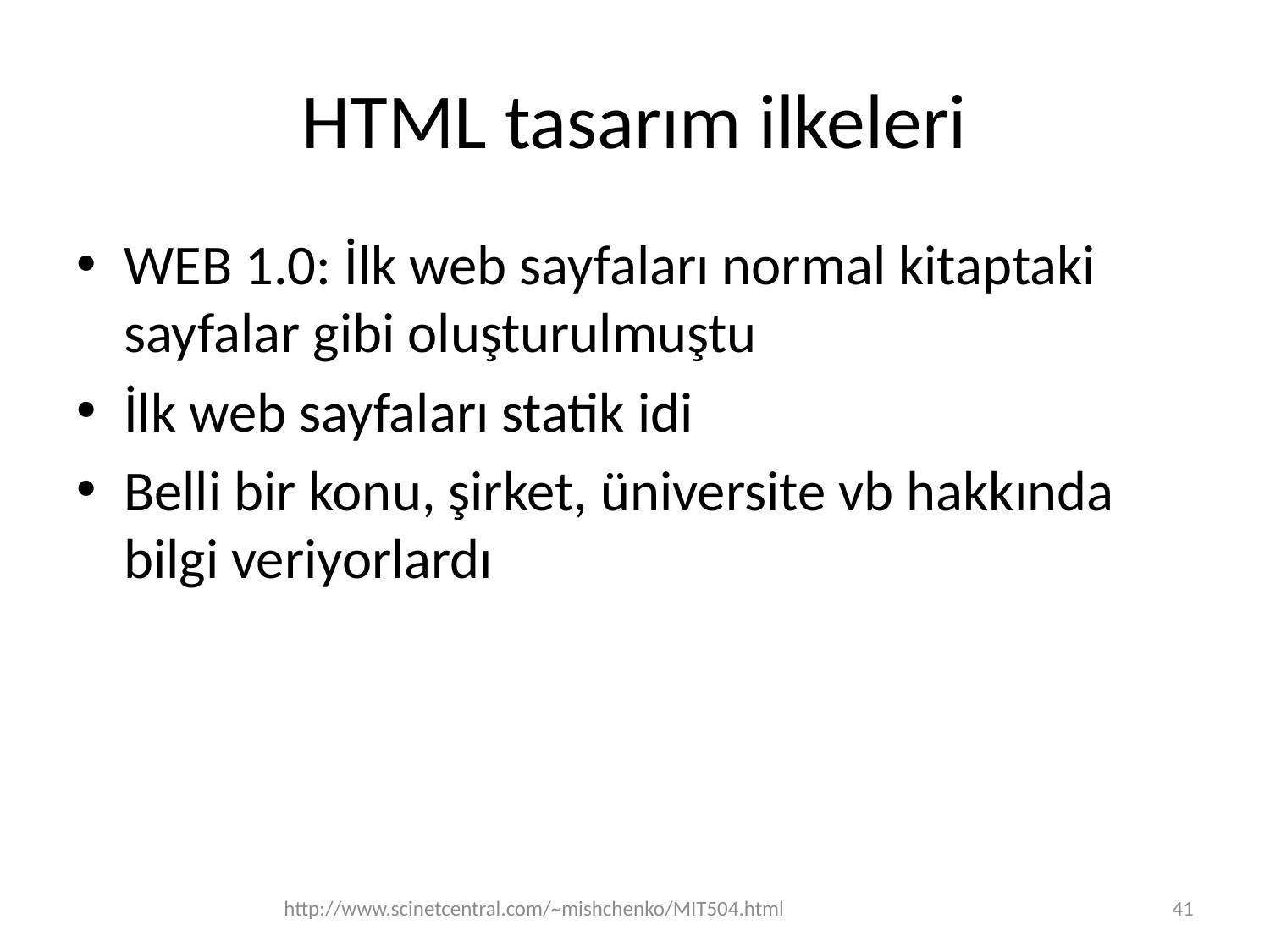

# HTML tasarım ilkeleri
WEB 1.0: İlk web sayfaları normal kitaptaki sayfalar gibi oluşturulmuştu
İlk web sayfaları statik idi
Belli bir konu, şirket, üniversite vb hakkında bilgi veriyorlardı
http://www.scinetcentral.com/~mishchenko/MIT504.html
41